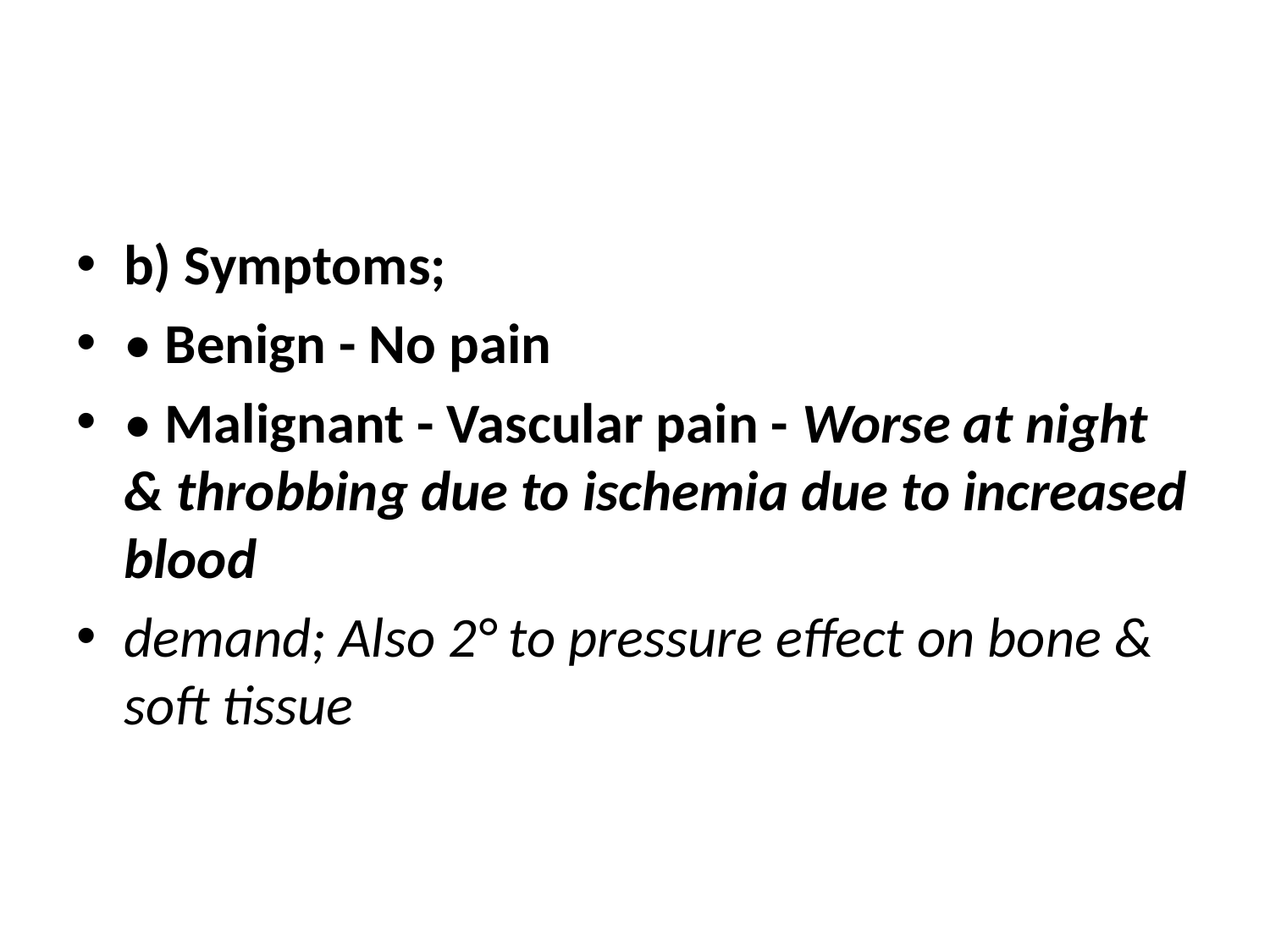

#
b) Symptoms;
• Benign - No pain
• Malignant - Vascular pain - Worse at night & throbbing due to ischemia due to increased blood
demand; Also 2° to pressure effect on bone & soft tissue